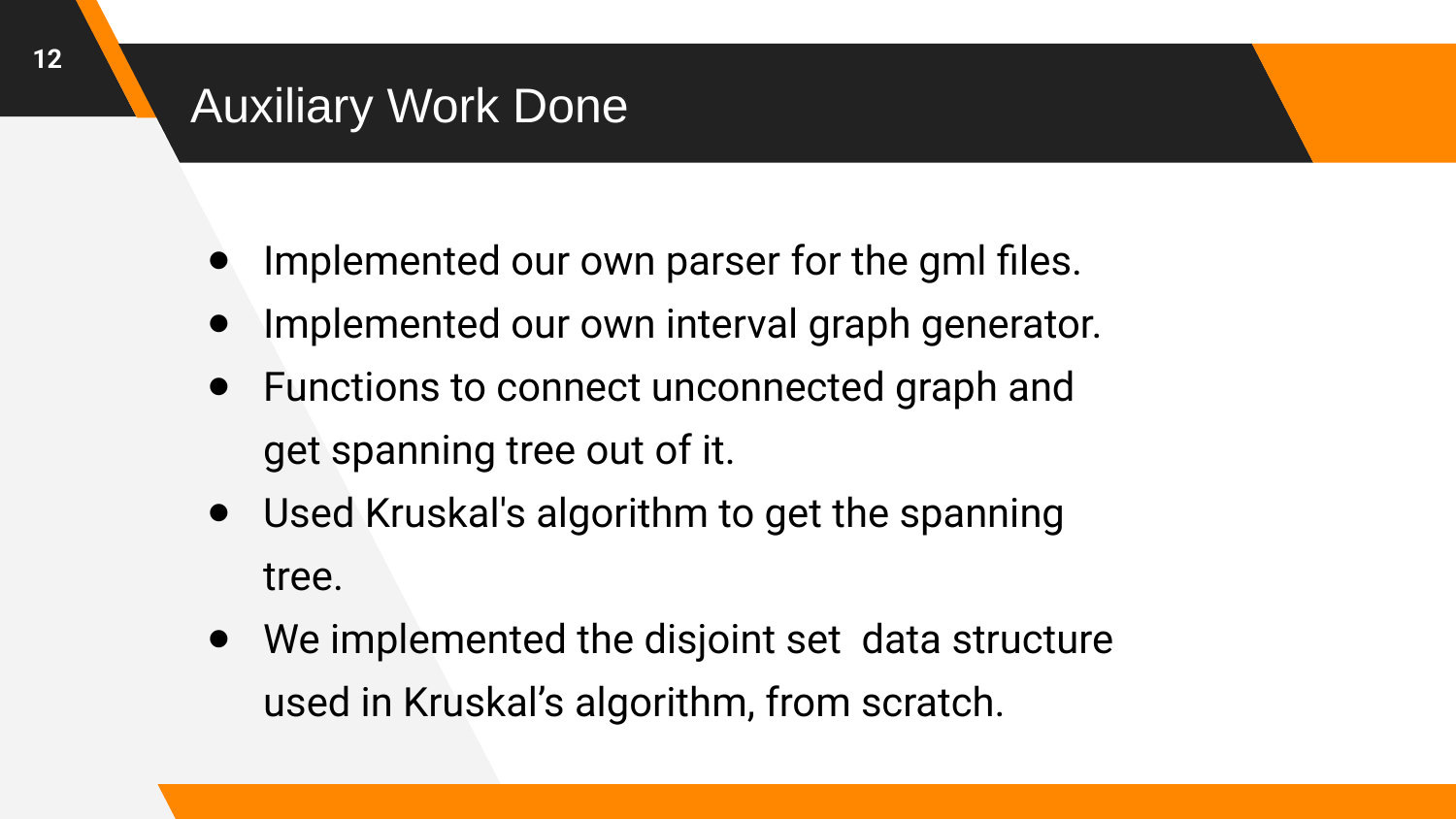

12
# Auxiliary Work Done
Implemented our own parser for the gml files.
Implemented our own interval graph generator.
Functions to connect unconnected graph and get spanning tree out of it.
Used Kruskal's algorithm to get the spanning tree.
We implemented the disjoint set  data structure used in Kruskal’s algorithm, from scratch.